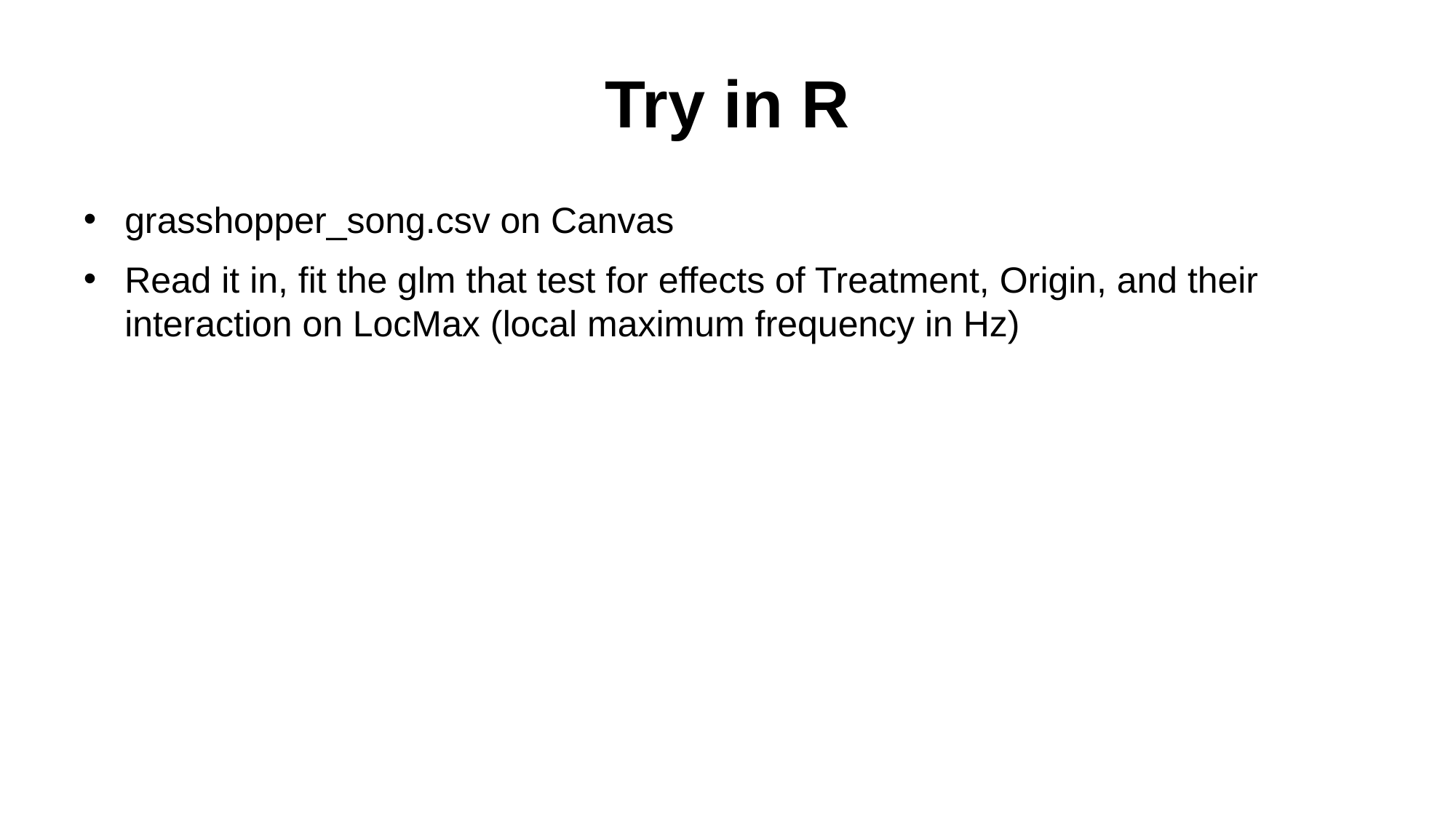

# Try in R
grasshopper_song.csv on Canvas
Read it in, fit the glm that test for effects of Treatment, Origin, and their interaction on LocMax (local maximum frequency in Hz)